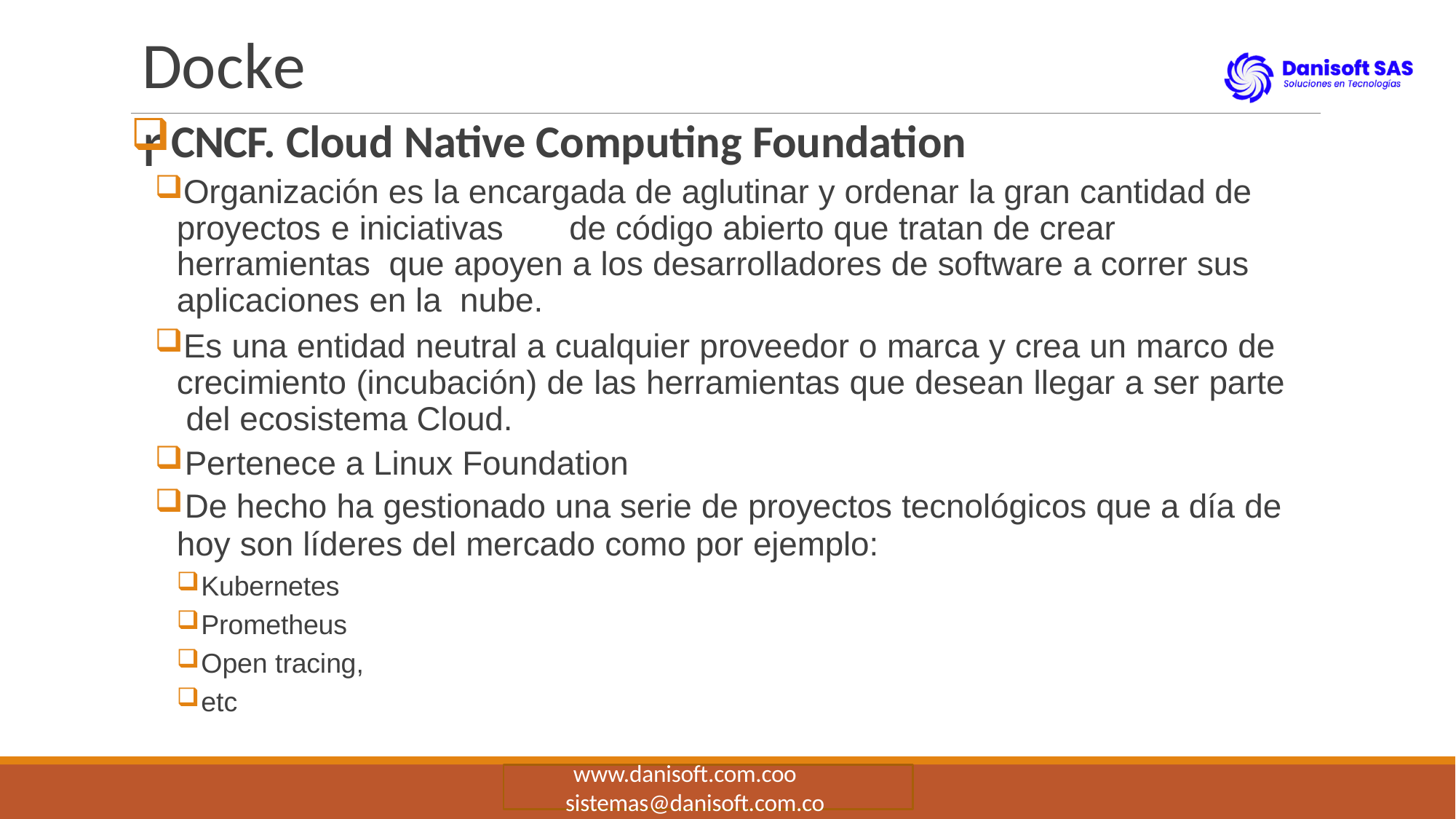

# Docker
CNCF. Cloud Native Computing Foundation
Organización es la encargada de aglutinar y ordenar la gran cantidad de  proyectos e iniciativas	de código abierto que tratan de crear herramientas  que apoyen a los desarrolladores de software a correr sus aplicaciones en la  nube.
Es una entidad neutral a cualquier proveedor o marca y crea un marco de  crecimiento (incubación) de las herramientas que desean llegar a ser parte  del ecosistema Cloud.
Pertenece a Linux Foundation
De hecho ha gestionado una serie de proyectos tecnológicos que a día de
hoy son líderes del mercado como por ejemplo:
Kubernetes
Prometheus
Open tracing,
etc
www.danisoft.com.coo
sistemas@danisoft.com.co